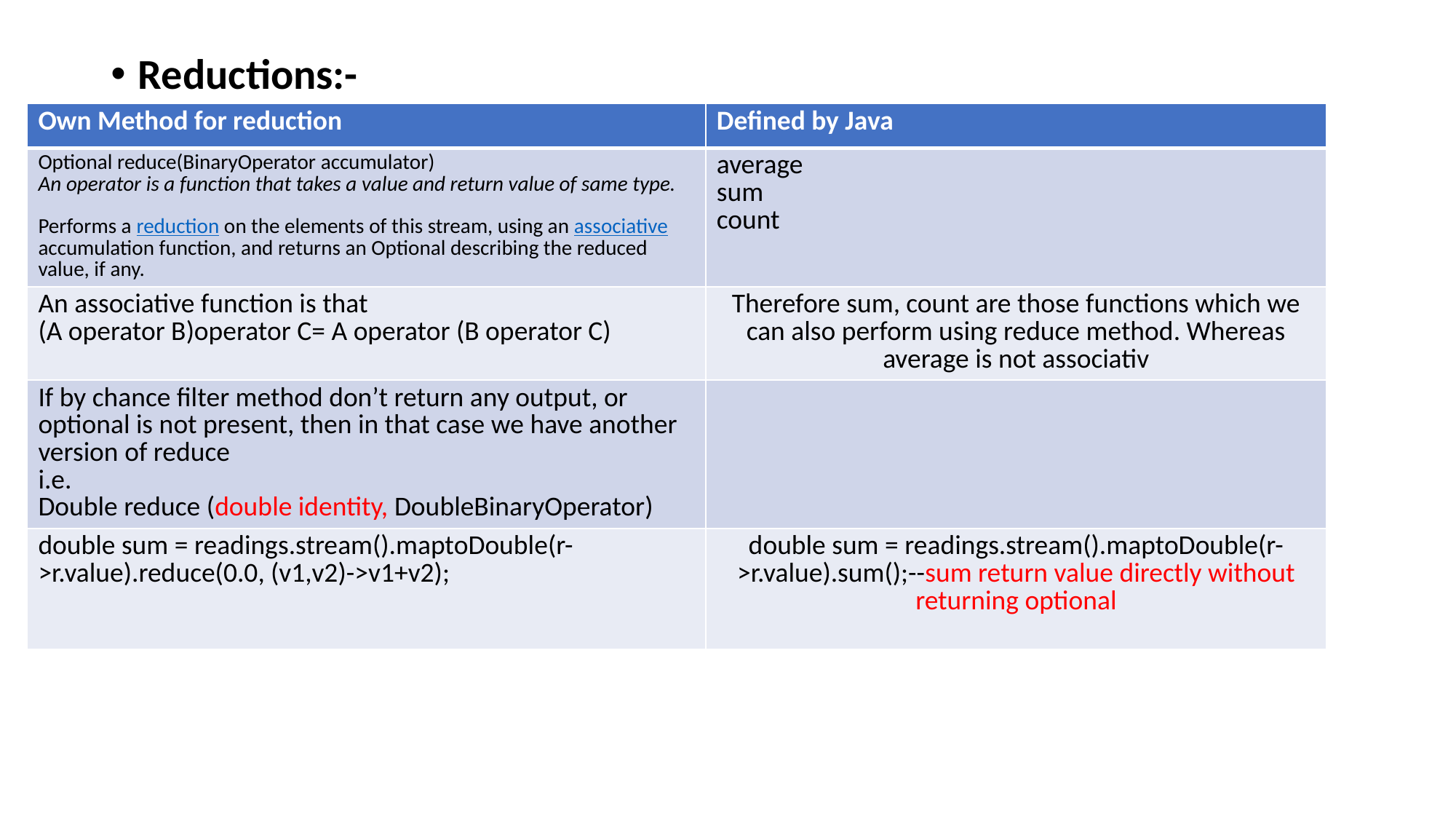

Reductions:-

| Own Method for reduction | Defined by Java |
| --- | --- |
| Optional reduce(BinaryOperator accumulator) An operator is a function that takes a value and return value of same type. Performs a reduction on the elements of this stream, using an associative accumulation function, and returns an Optional describing the reduced value, if any. | average sum count |
| An associative function is that (A operator B)operator C= A operator (B operator C) | Therefore sum, count are those functions which we can also perform using reduce method. Whereas average is not associativ |
| If by chance filter method don’t return any output, or optional is not present, then in that case we have another version of reduce i.e. Double reduce (double identity, DoubleBinaryOperator) |  |
| double sum = readings.stream().maptoDouble(r->r.value).reduce(0.0, (v1,v2)->v1+v2); | double sum = readings.stream().maptoDouble(r->r.value).sum();--sum return value directly without returning optional |